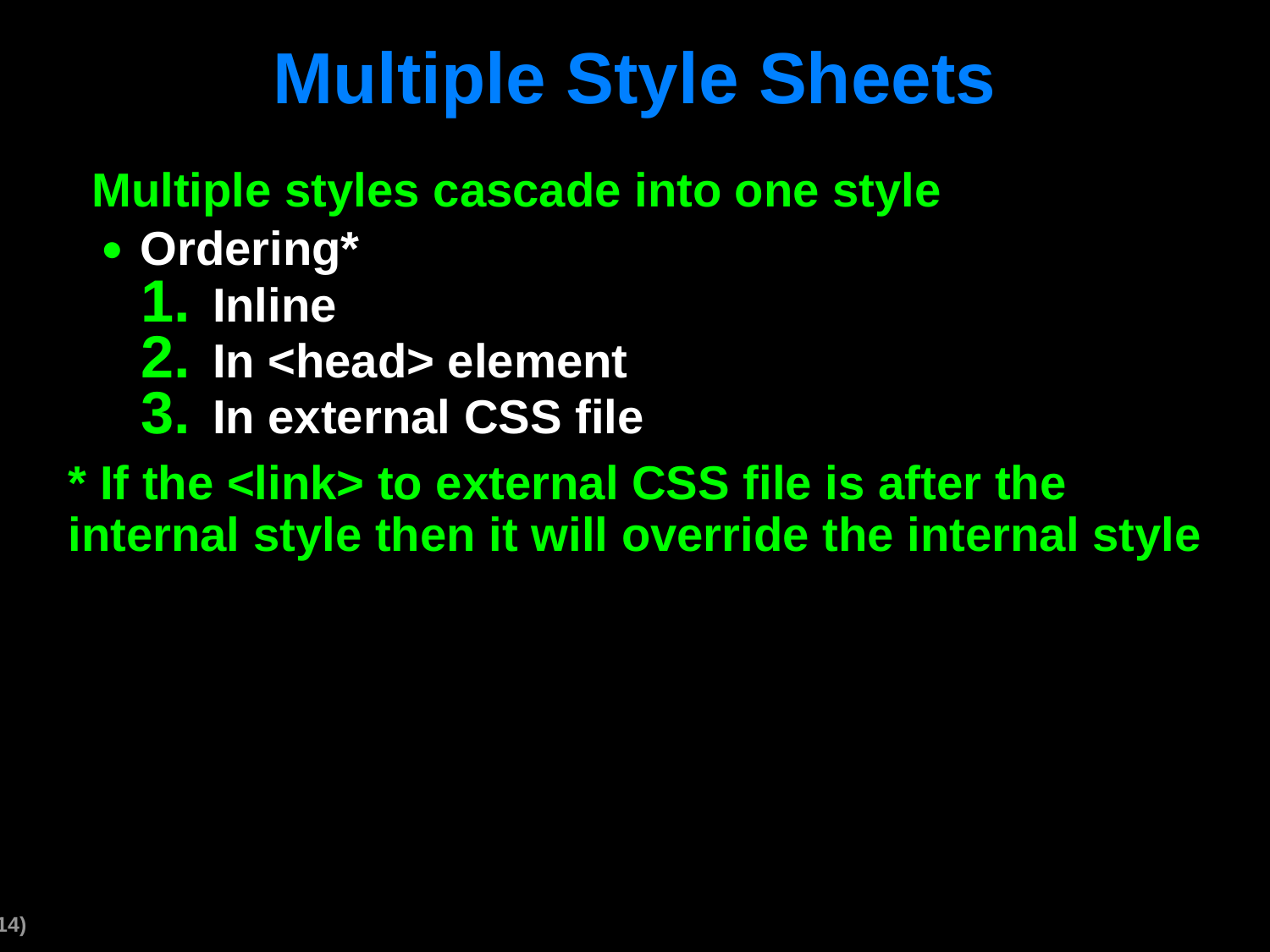

# Multiple Style Sheets
Multiple styles cascade into one style
Ordering*
Inline
In <head> element
In external CSS file
* If the <link> to external CSS file is after the internal style then it will override the internal style